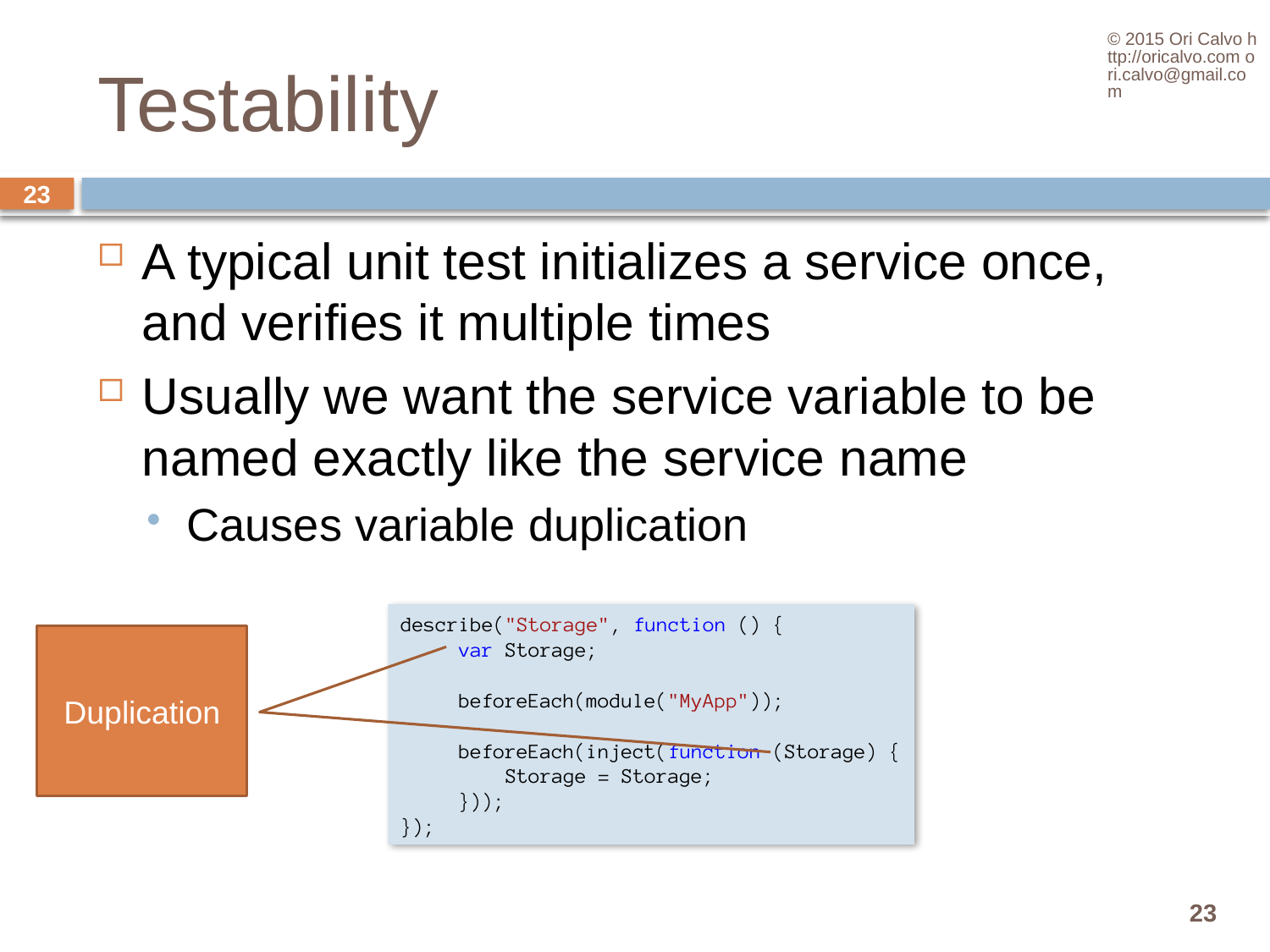

© 2015 Ori Calvo http://oricalvo.com ori.calvo@gmail.com
# Testability
23
A typical unit test initializes a service once, and verifies it multiple times
Usually we want the service variable to be named exactly like the service name
Causes variable duplication
describe("Storage", function () {
     var Storage;

     beforeEach(module("MyApp"));

     beforeEach(inject(function (Storage) {
         Storage = Storage;
     }));
});
Duplication